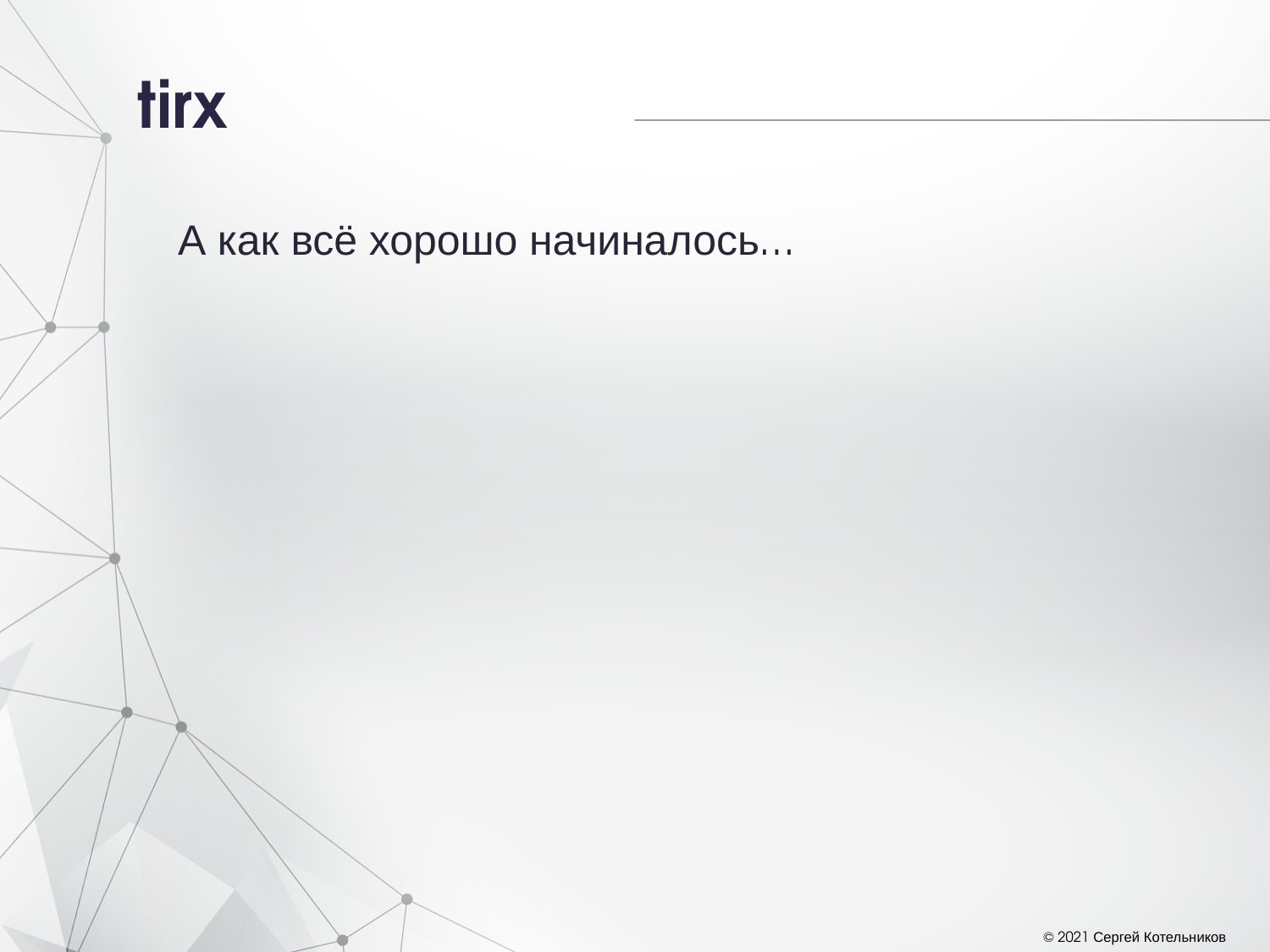

# tirx
А как всё хорошо начиналось…
© 2021 Сергей Котельников